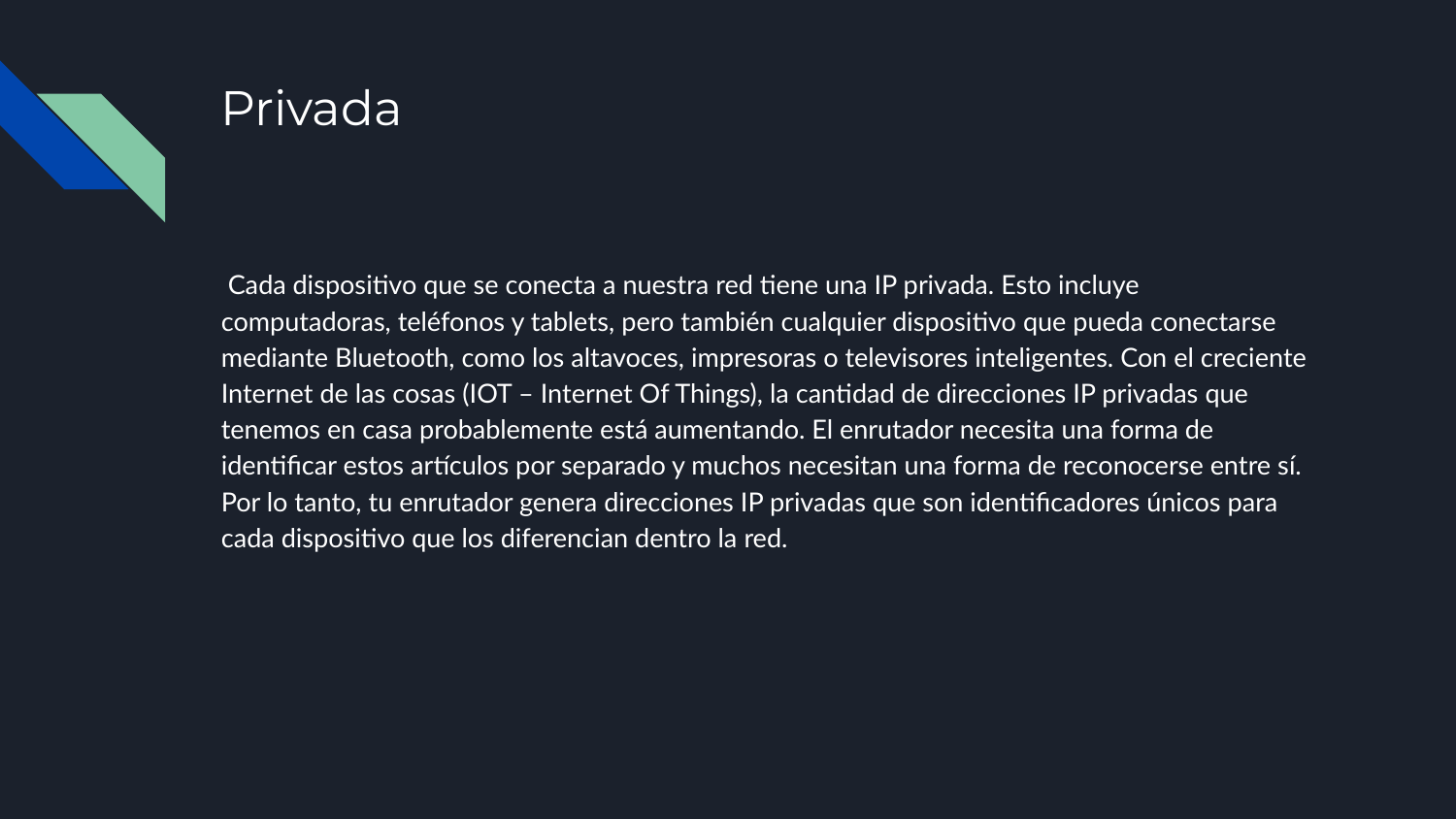

# Privada
 Cada dispositivo que se conecta a nuestra red tiene una IP privada. Esto incluye computadoras, teléfonos y tablets, pero también cualquier dispositivo que pueda conectarse mediante Bluetooth, como los altavoces, impresoras o televisores inteligentes. Con el creciente Internet de las cosas (IOT – Internet Of Things), la cantidad de direcciones IP privadas que tenemos en casa probablemente está aumentando. El enrutador necesita una forma de identificar estos artículos por separado y muchos necesitan una forma de reconocerse entre sí. Por lo tanto, tu enrutador genera direcciones IP privadas que son identificadores únicos para cada dispositivo que los diferencian dentro la red.